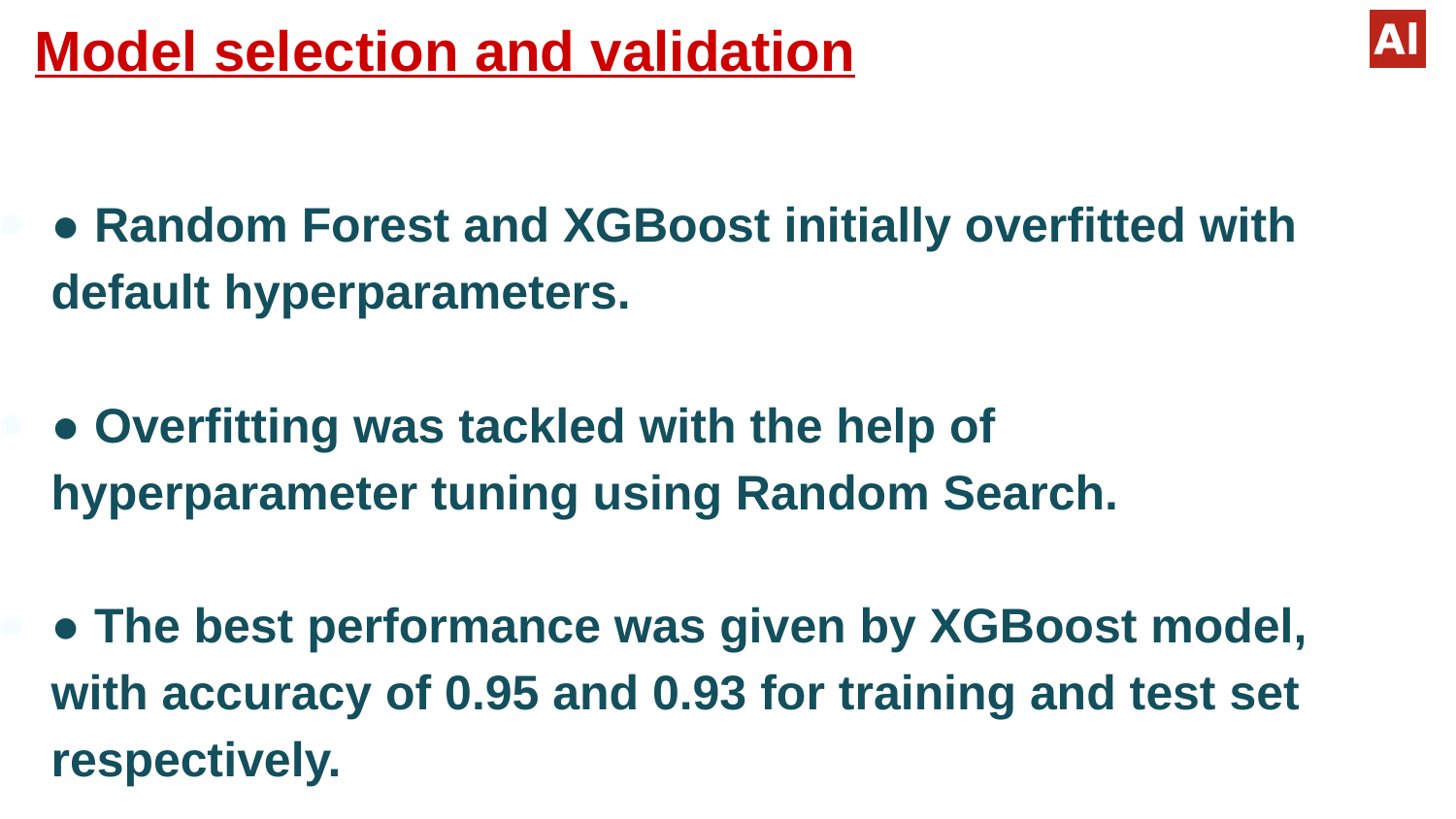

# Model selection and validation
● Random Forest and XGBoost initially overfitted with default hyperparameters.

● Overfitting was tackled with the help of hyperparameter tuning using Random Search.

● The best performance was given by XGBoost model, with accuracy of 0.95 and 0.93 for training and test set respectively.